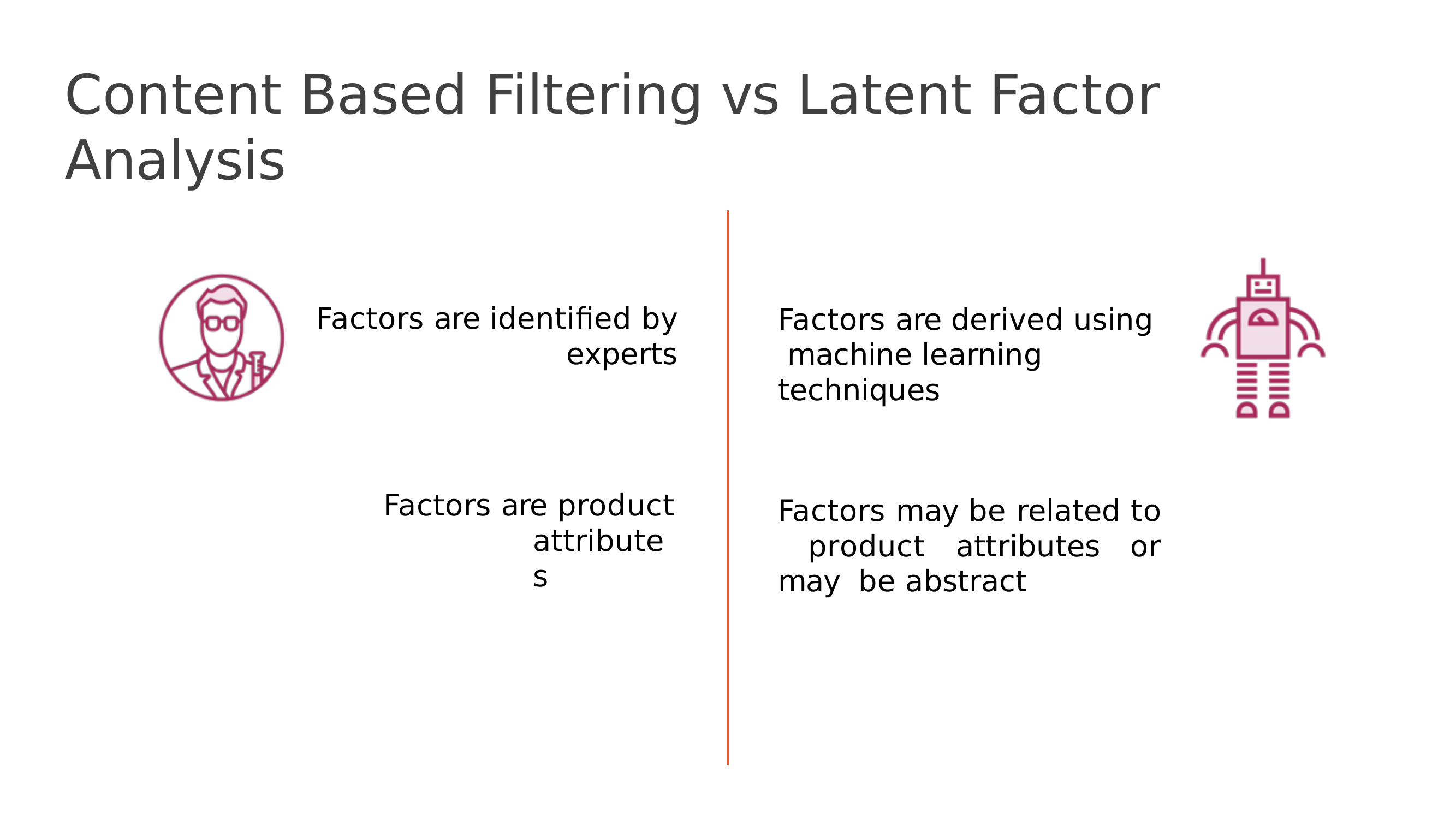

# Content Based Filtering vs Latent Factor Analysis

Factors are derived using  machine learning  techniques

Factors may be related to  product attributes or may  be abstract
Factors are identified by
experts
Factors are product
attributes